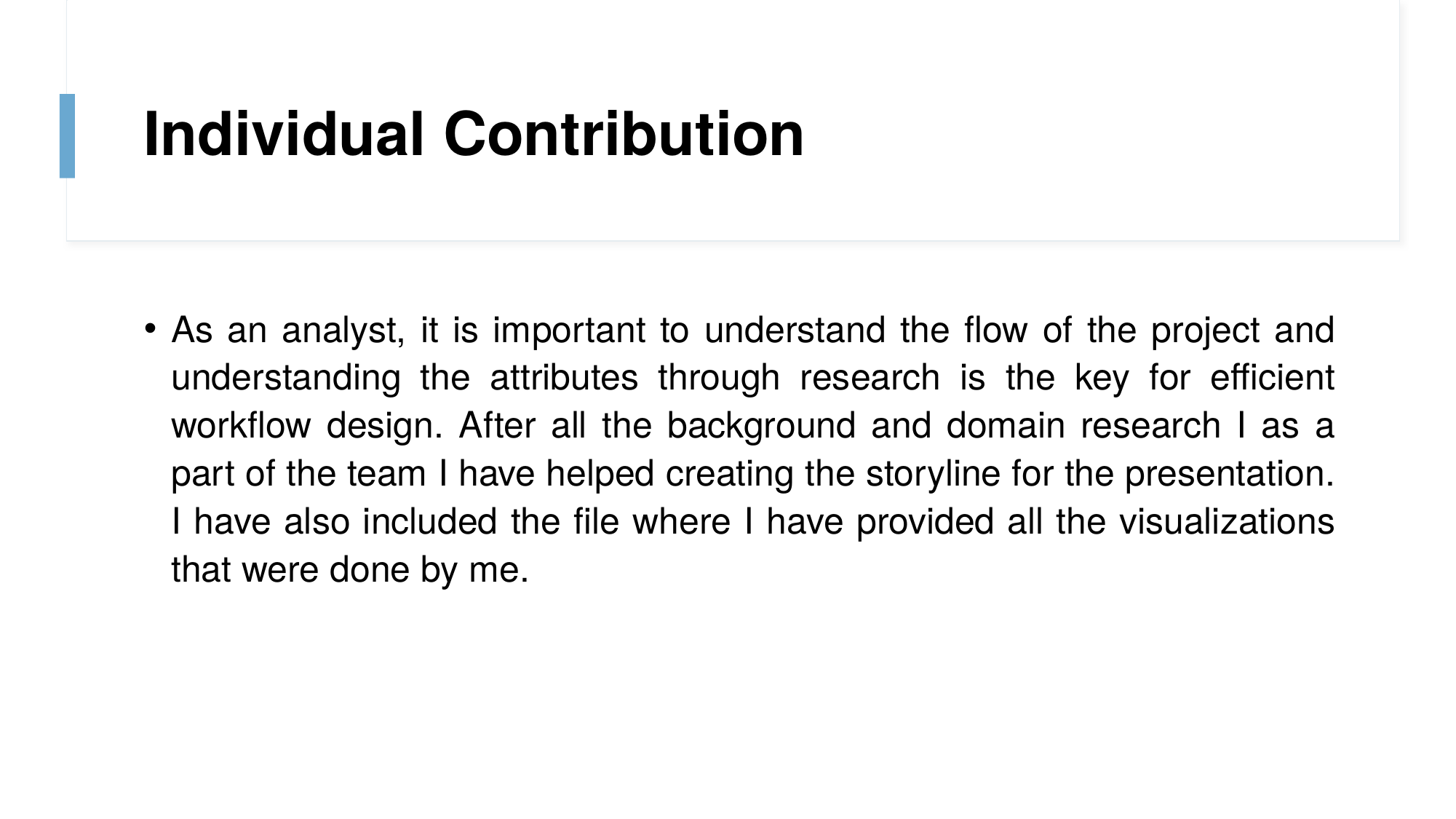

# Individual Contribution
As an analyst, it is important to understand the flow of the project and understanding the attributes through research is the key for efficient workflow design. After all the background and domain research I as a part of the team I have helped creating the storyline for the presentation. I have also included the file where I have provided all the visualizations that were done by me.